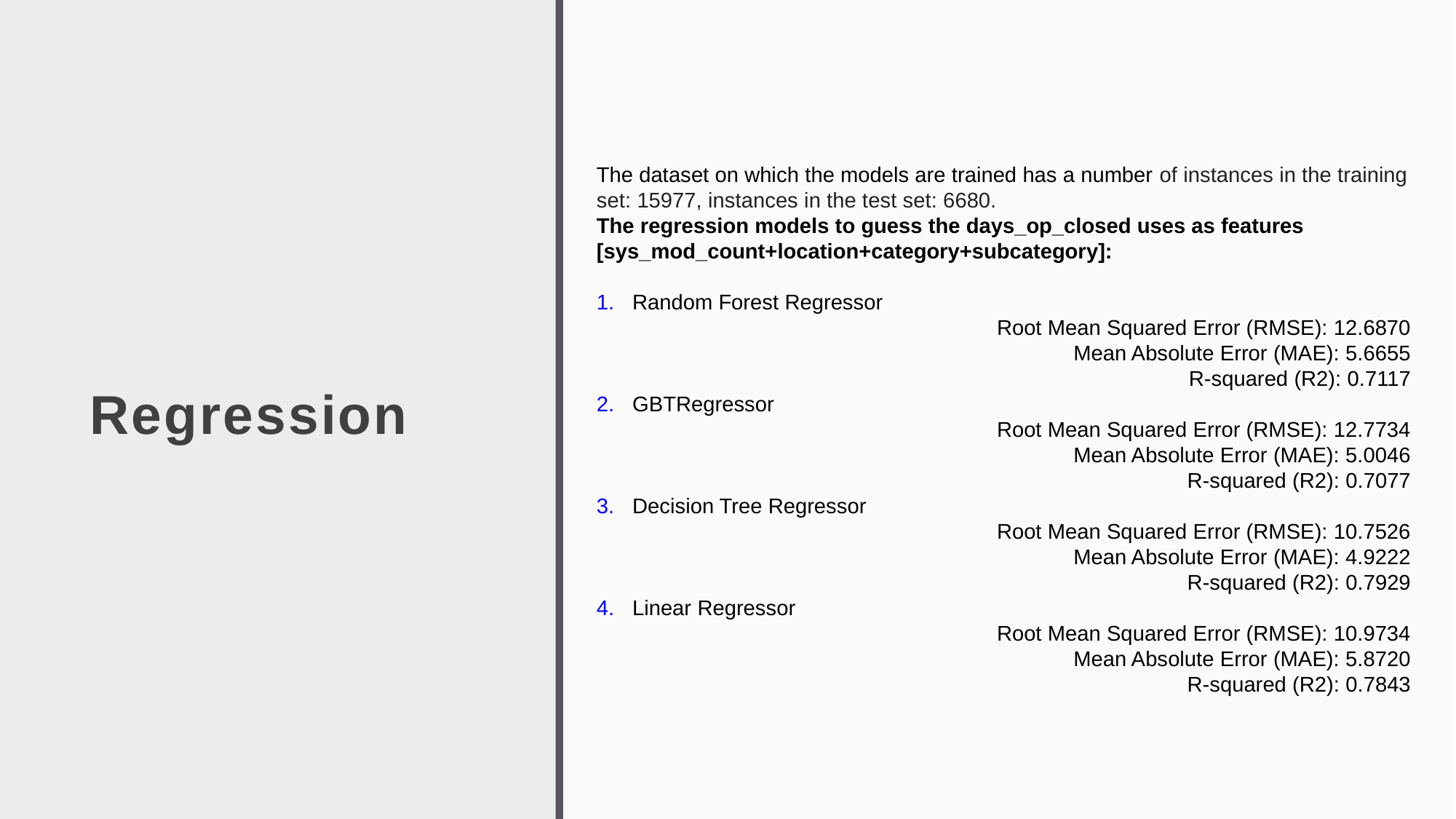

# Regression
The dataset on which the models are trained has a number of instances in the training set: 15977, instances in the test set: 6680.
The regression models to guess the days_op_closed uses as features [sys_mod_count+location+category+subcategory]:
1.   Random Forest Regressor
Root Mean Squared Error (RMSE): 12.6870
Mean Absolute Error (MAE): 5.6655
R-squared (R2): 0.7117
2.   GBTRegressor
Root Mean Squared Error (RMSE): 12.7734
Mean Absolute Error (MAE): 5.0046
R-squared (R2): 0.7077
3.   Decision Tree Regressor
Root Mean Squared Error (RMSE): 10.7526
Mean Absolute Error (MAE): 4.9222
R-squared (R2): 0.7929
4.   Linear Regressor
Root Mean Squared Error (RMSE): 10.9734
Mean Absolute Error (MAE): 5.8720
R-squared (R2): 0.7843